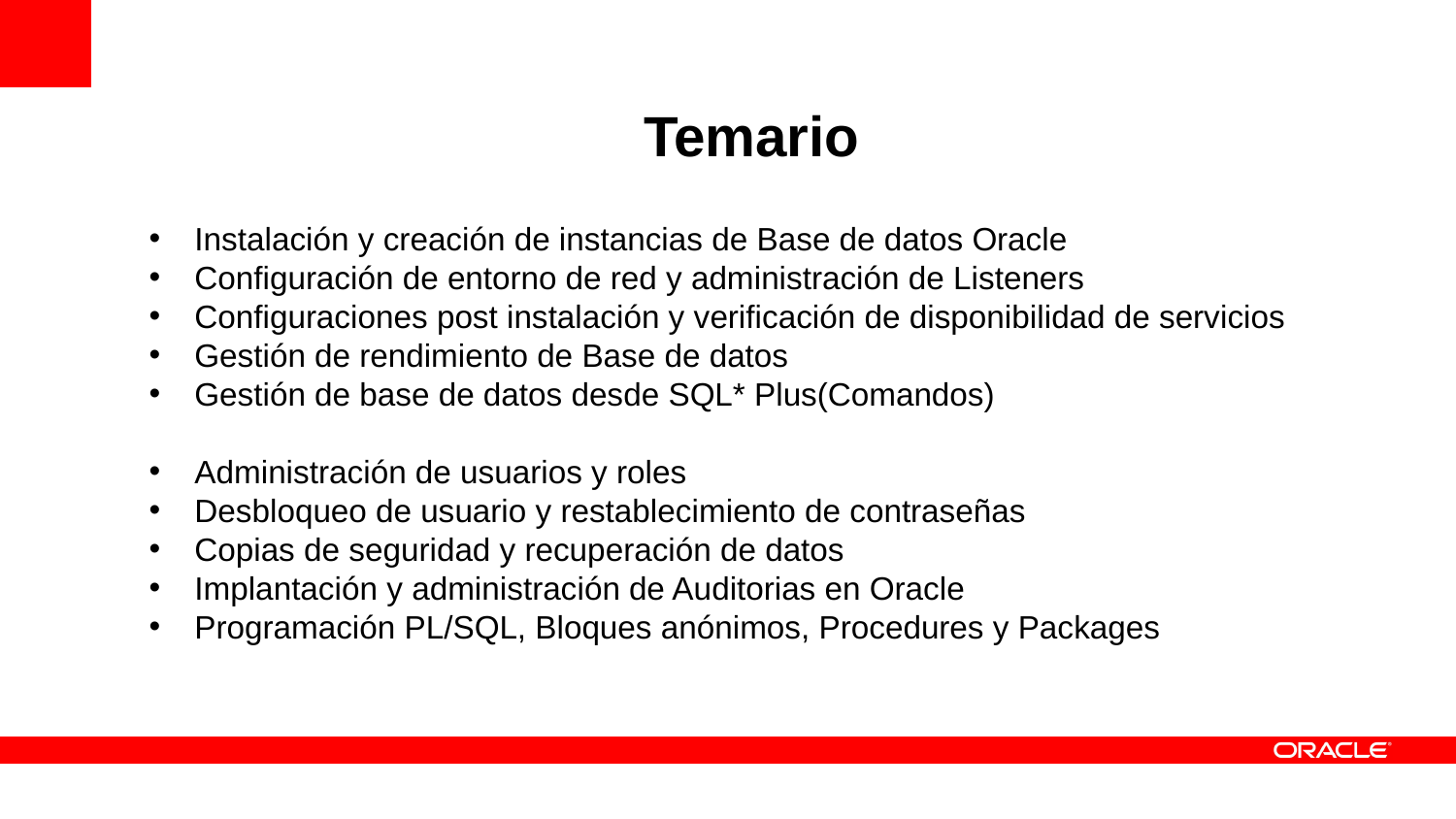

Temario

Instalación y creación de instancias de Base de datos Oracle
Configuración de entorno de red y administración de Listeners
Configuraciones post instalación y verificación de disponibilidad de servicios
Gestión de rendimiento de Base de datos
Gestión de base de datos desde SQL* Plus(Comandos)

Administración de usuarios y roles
Desbloqueo de usuario y restablecimiento de contraseñas
Copias de seguridad y recuperación de datos
Implantación y administración de Auditorias en Oracle
Programación PL/SQL, Bloques anónimos, Procedures y Packages